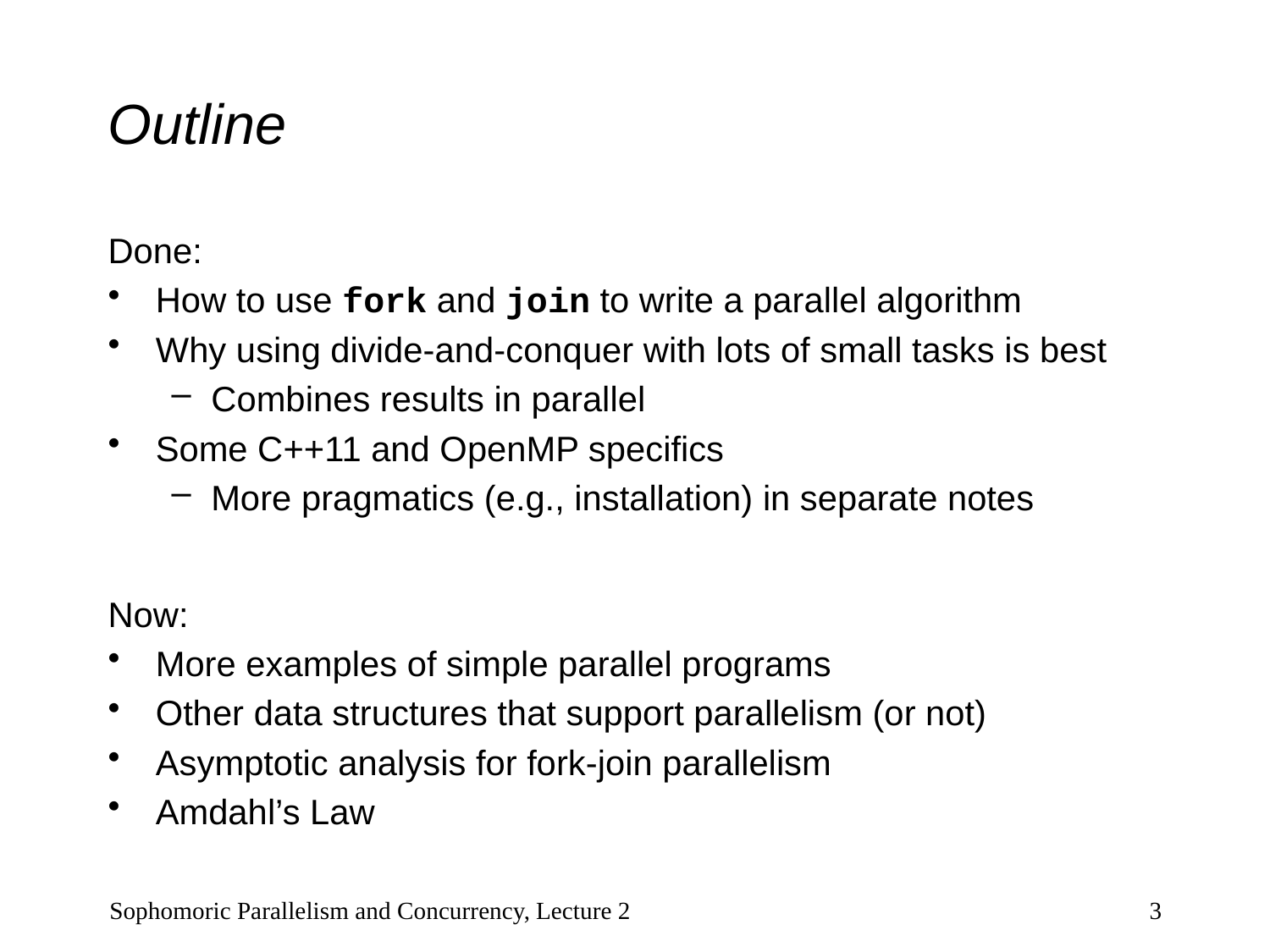

# Outline
Done:
How to use fork and join to write a parallel algorithm
Why using divide-and-conquer with lots of small tasks is best
Combines results in parallel
Some C++11 and OpenMP specifics
More pragmatics (e.g., installation) in separate notes

Now:
More examples of simple parallel programs
Other data structures that support parallelism (or not)
Asymptotic analysis for fork-join parallelism
Amdahl’s Law
Sophomoric Parallelism and Concurrency, Lecture 2
3